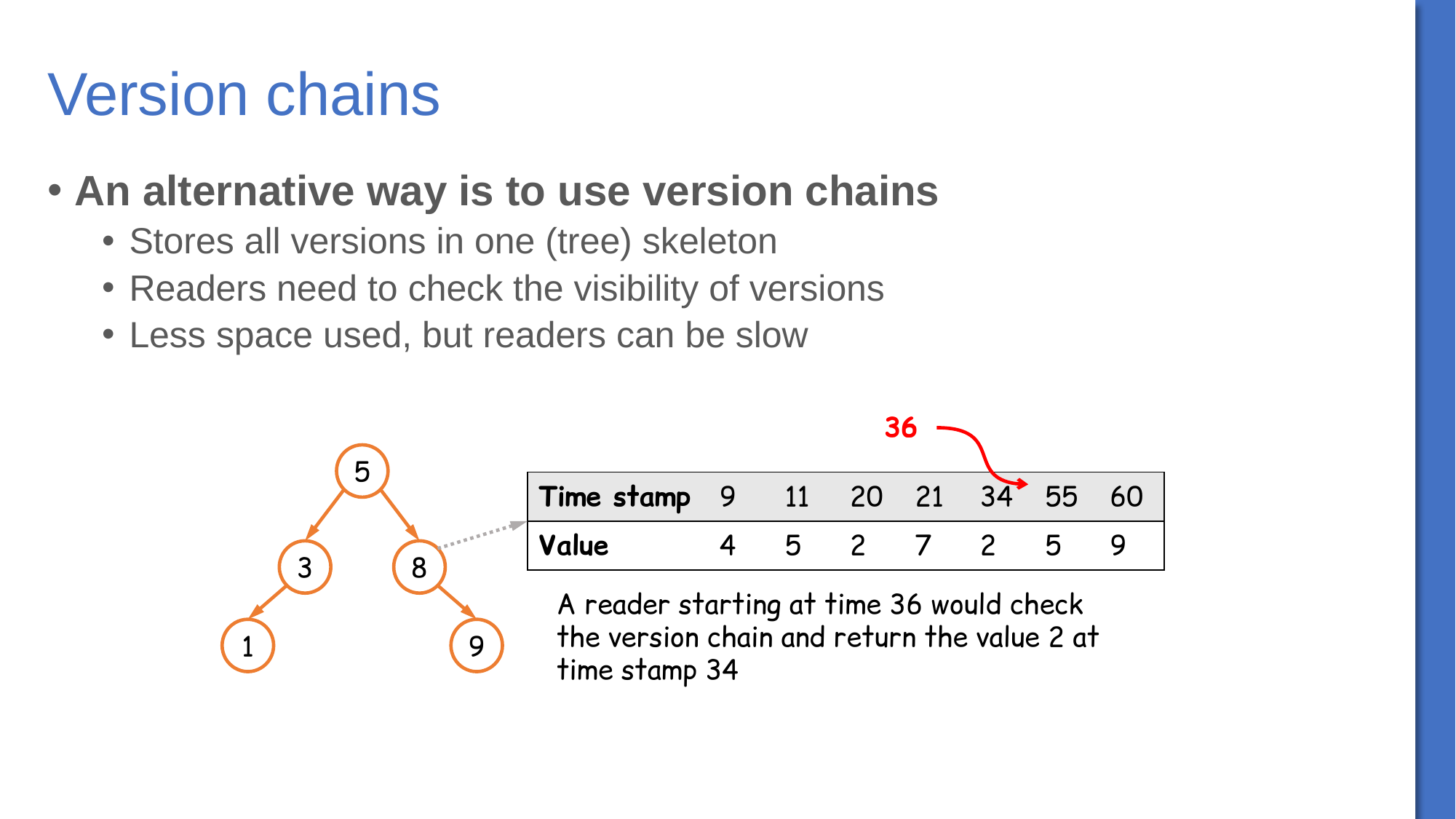

# Version chains
An alternative way is to use version chains
Stores all versions in one (tree) skeleton
Readers need to check the visibility of versions
Less space used, but readers can be slow

36
5
| Time stamp | 9 | 11 | 20 | 21 | 34 | 55 | 60 |
| --- | --- | --- | --- | --- | --- | --- | --- |
| Value | 4 | 5 | 2 | 7 | 2 | 5 | 9 |
3
8
A reader starting at time 36 would check the version chain and return the value 2 at time stamp 34
1
9